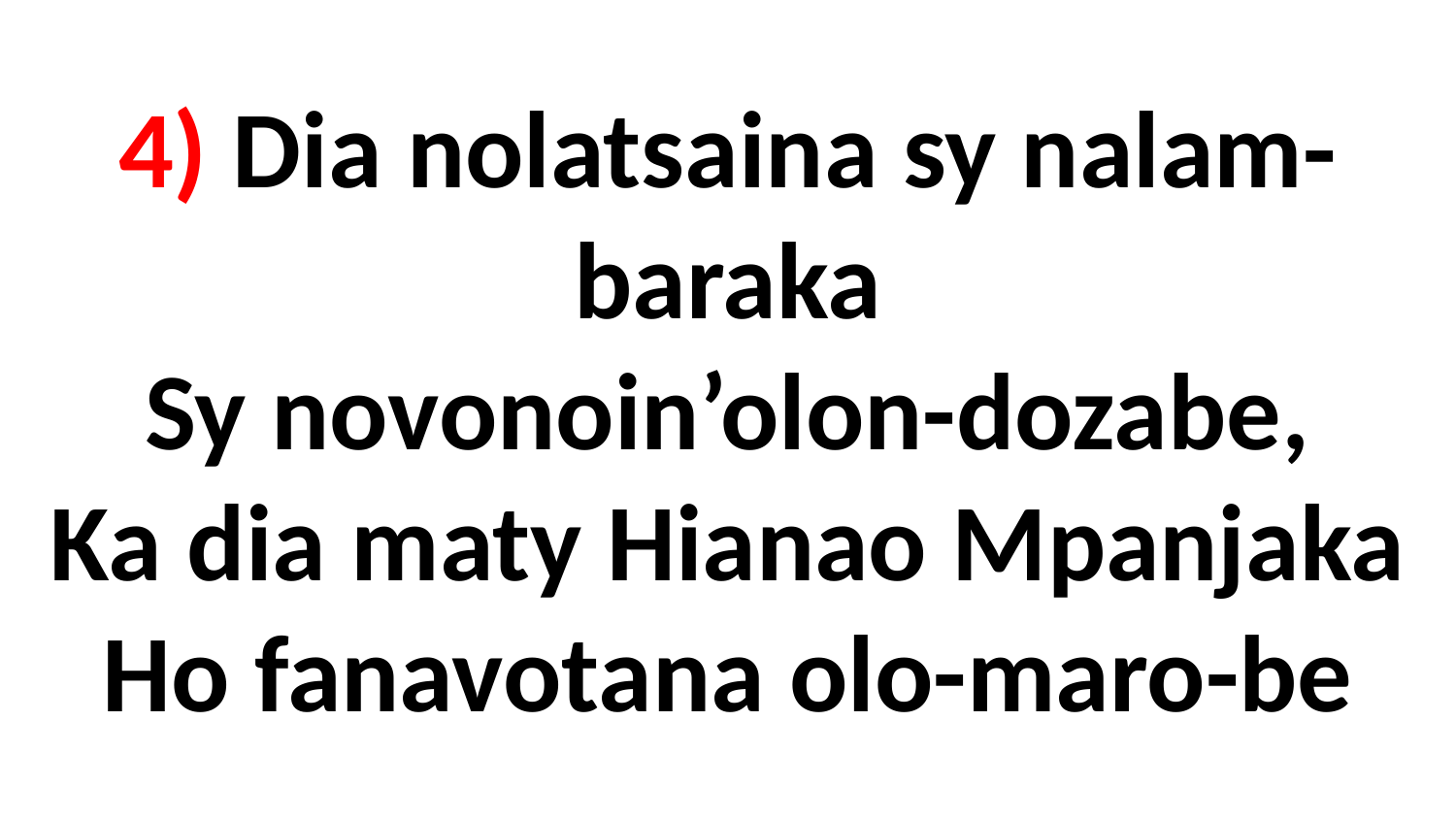

# 4) Dia nolatsaina sy nalam- baraka Sy novonoin’olon-dozabe, Ka dia maty Hianao Mpanjaka Ho fanavotana olo-maro-be